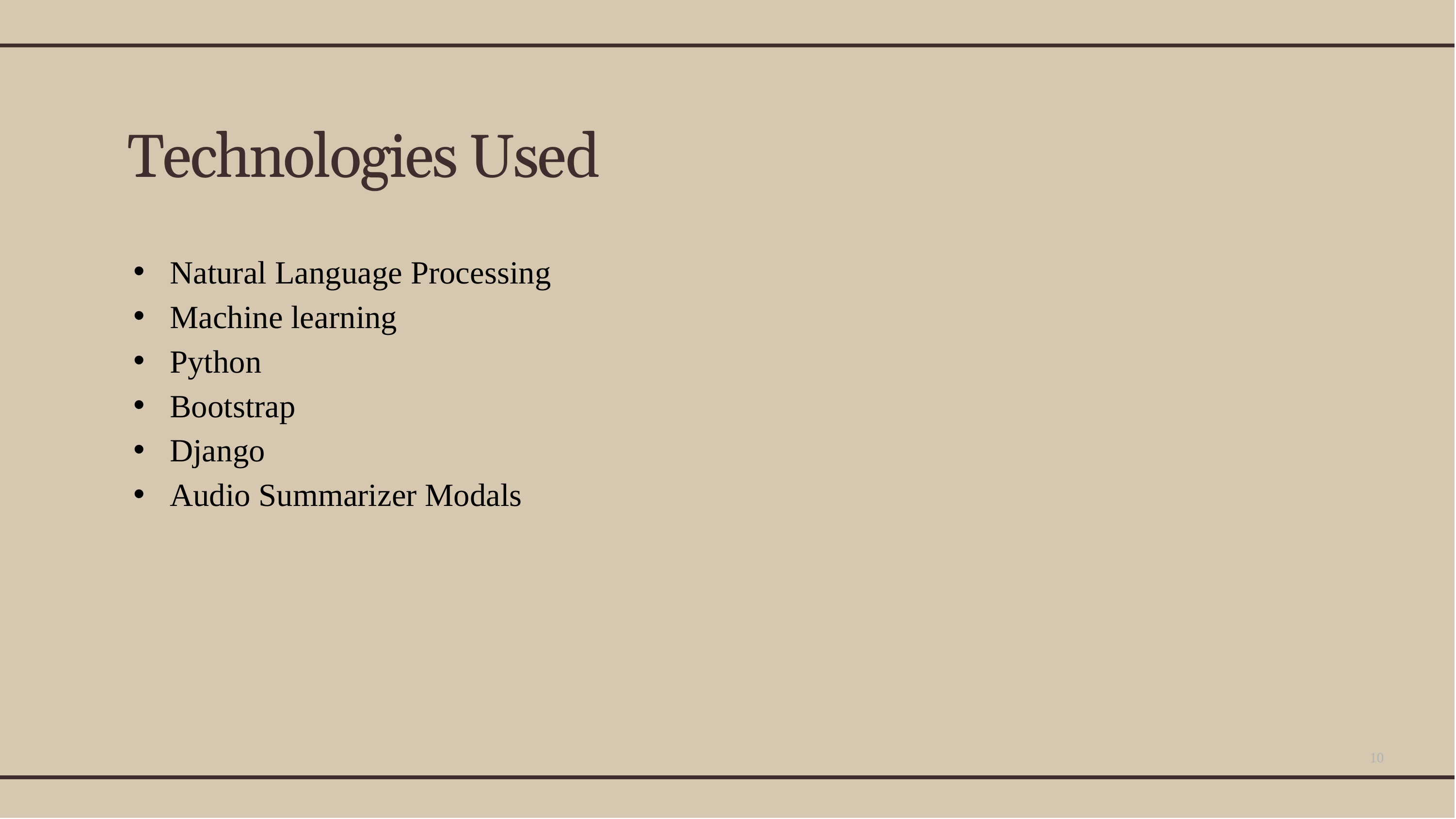

# Technologies Used

Natural Language Processing
Machine learning
Python
Bootstrap
Django
Audio Summarizer Modals

10